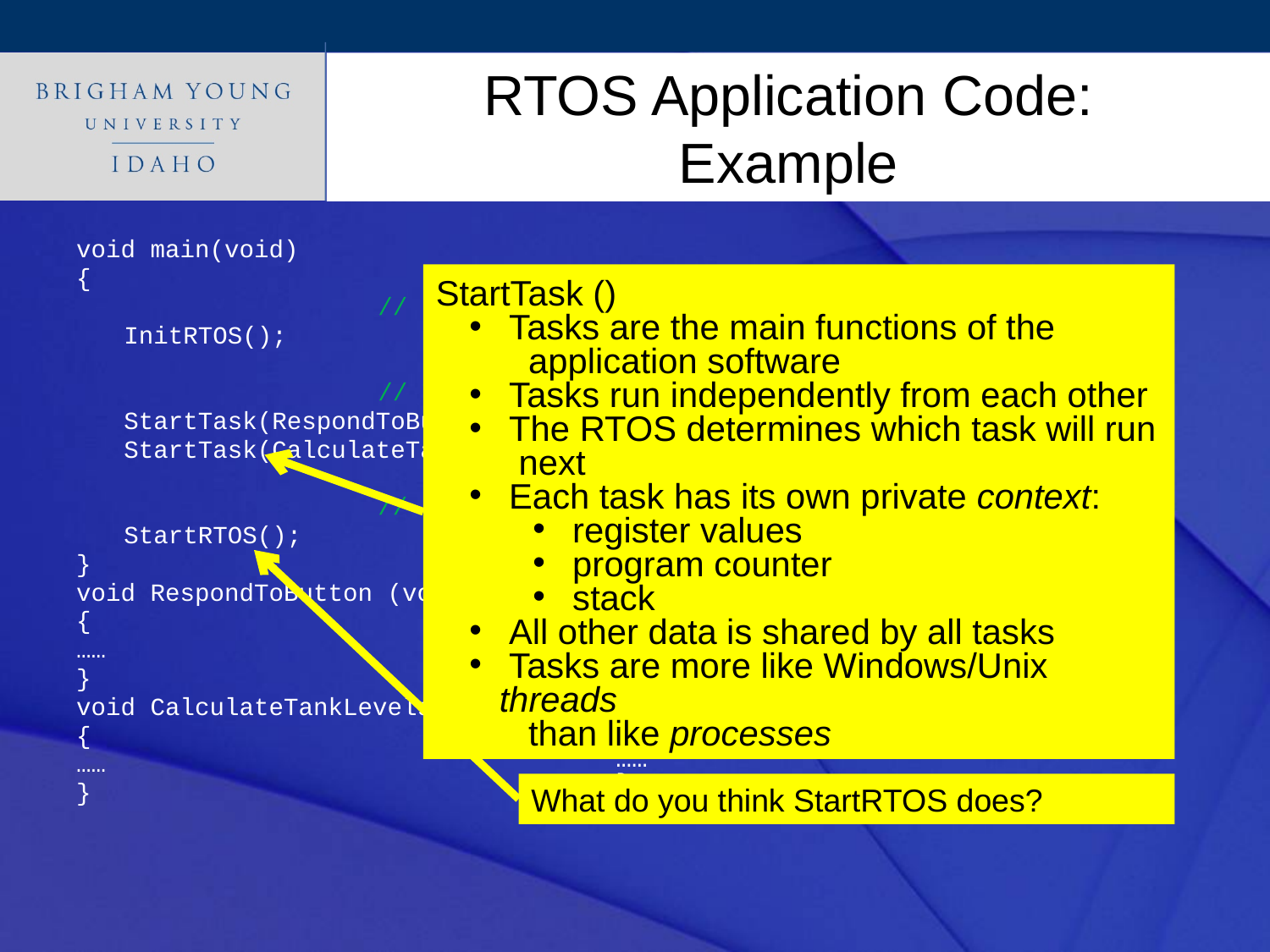

# RTOS Application Code: Example
void main(void)
{
			// initialize (but don’t start) the RTOS
	InitRTOS();

			// Tell the RTOS about our tasks
	StartTask(RespondToButton, HIGH_PRIORITY);
	StartTask(CalculateTankLevels, LOW_PRIORITY);

			// Start the RTOS (This function never returns)
	StartRTOS();
}
void RespondToButton (void)
{
……
}
void CalculateTankLevels (void)
{
……
}

StartTask ()
 Tasks are the main functions of the
   application software
 Tasks run independently from each other
 The RTOS determines which task will run
  next
 Each task has its own private context:
 register values
 program counter
 stack
 All other data is shared by all tasks
 Tasks are more like Windows/Unix threads
   than like processes
INTERRUPT interrupt1 (void)
{
……
}
INTERRUPT interrupt2 (void)
{
……
}
What do you think StartRTOS does?